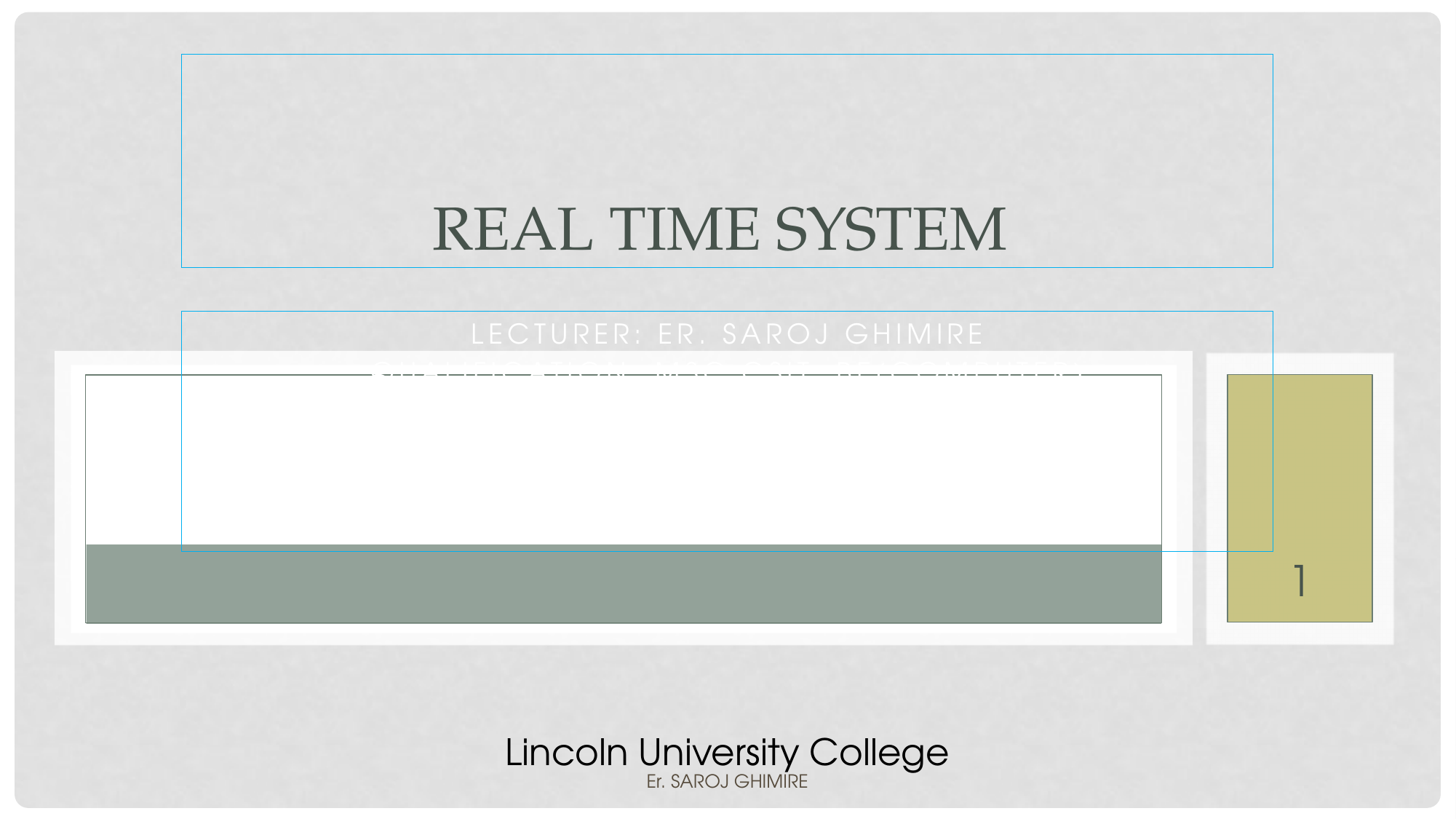

# Real Time System
Lecturer: Er. Saroj ghimire
Qualification: Msc.CSIT, BE(COMPUTER)
1
Lincoln University College
Er. SAROJ GHIMIRE